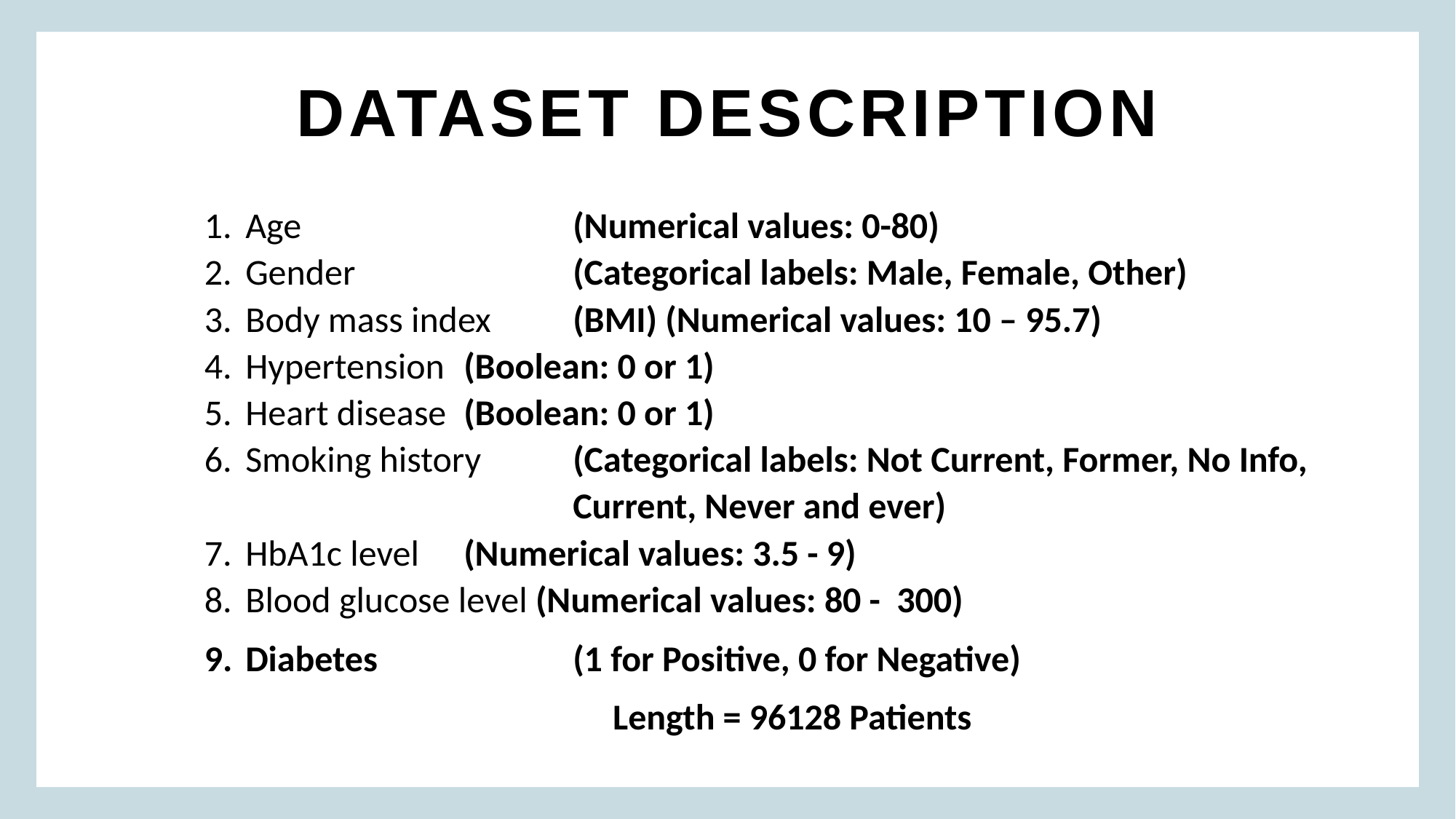

# DATASET DESCRIPTION
Age 			(Numerical values: 0-80)
Gender 		(Categorical labels: Male, Female, Other)
Body mass index 	(BMI) (Numerical values: 10 – 95.7)
Hypertension 	(Boolean: 0 or 1)
Heart disease 	(Boolean: 0 or 1)
Smoking history 	(Categorical labels: Not Current, Former, No Info, 				Current, Never and ever)
HbA1c level 	(Numerical values: 3.5 - 9)
Blood glucose level (Numerical values: 80 -  300)
Diabetes 		(1 for Positive, 0 for Negative)
Length = 96128 Patients